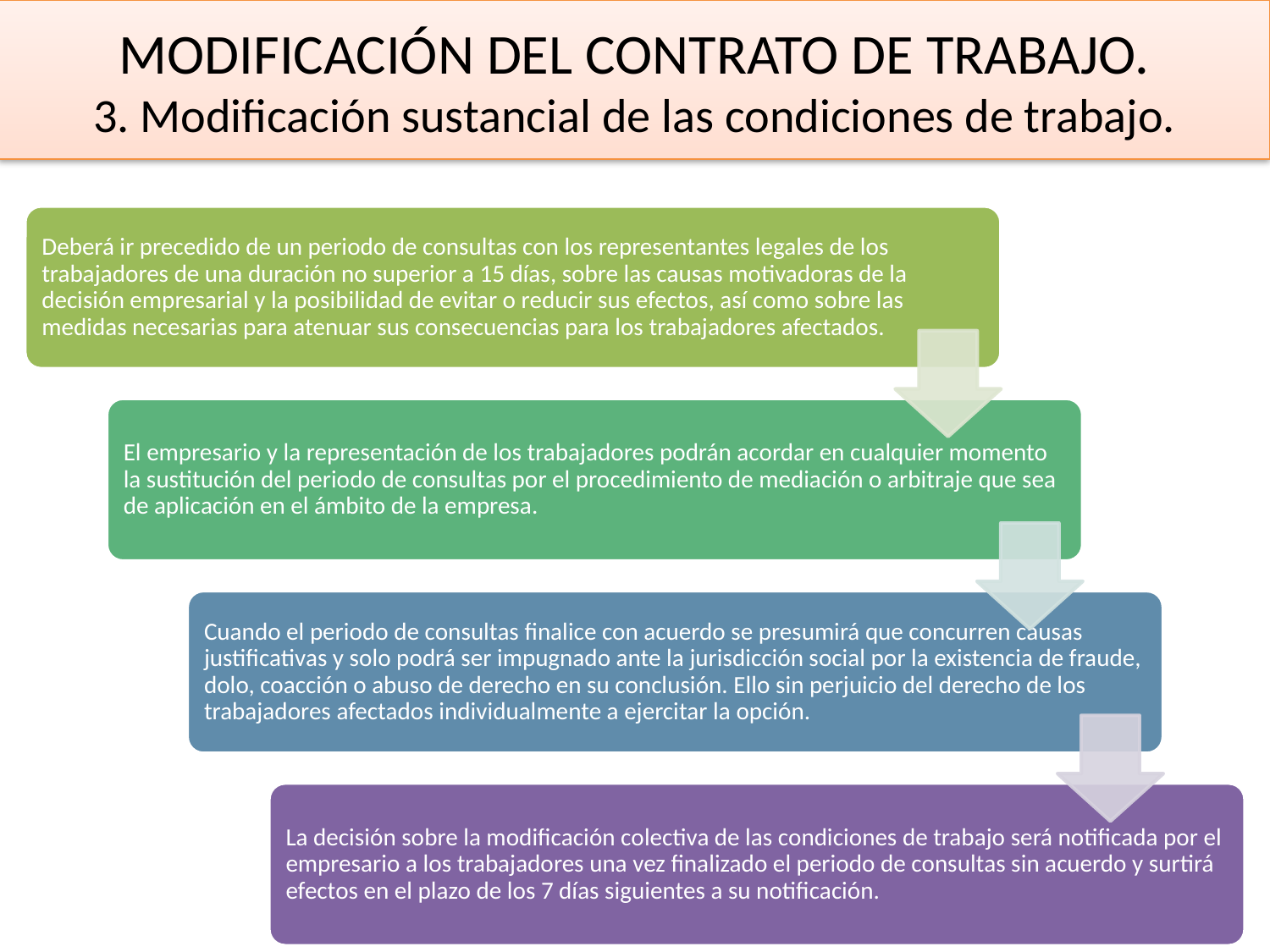

# MODIFICACIÓN DEL CONTRATO DE TRABAJO. 3. Modificación sustancial de las condiciones de trabajo.
Deberá ir precedido de un periodo de consultas con los representantes legales de los trabajadores de una duración no superior a 15 días, sobre las causas motivadoras de la decisión empresarial y la posibilidad de evitar o reducir sus efectos, así como sobre las medidas necesarias para atenuar sus consecuencias para los trabajadores afectados.
El empresario y la representación de los trabajadores podrán acordar en cualquier momento la sustitución del periodo de consultas por el procedimiento de mediación o arbitraje que sea de aplicación en el ámbito de la empresa.
Cuando el periodo de consultas finalice con acuerdo se presumirá que concurren causas justificativas y solo podrá ser impugnado ante la jurisdicción social por la existencia de fraude, dolo, coacción o abuso de derecho en su conclusión. Ello sin perjuicio del derecho de los trabajadores afectados individualmente a ejercitar la opción.
La decisión sobre la modificación colectiva de las condiciones de trabajo será notificada por el empresario a los trabajadores una vez finalizado el periodo de consultas sin acuerdo y surtirá efectos en el plazo de los 7 días siguientes a su notificación.